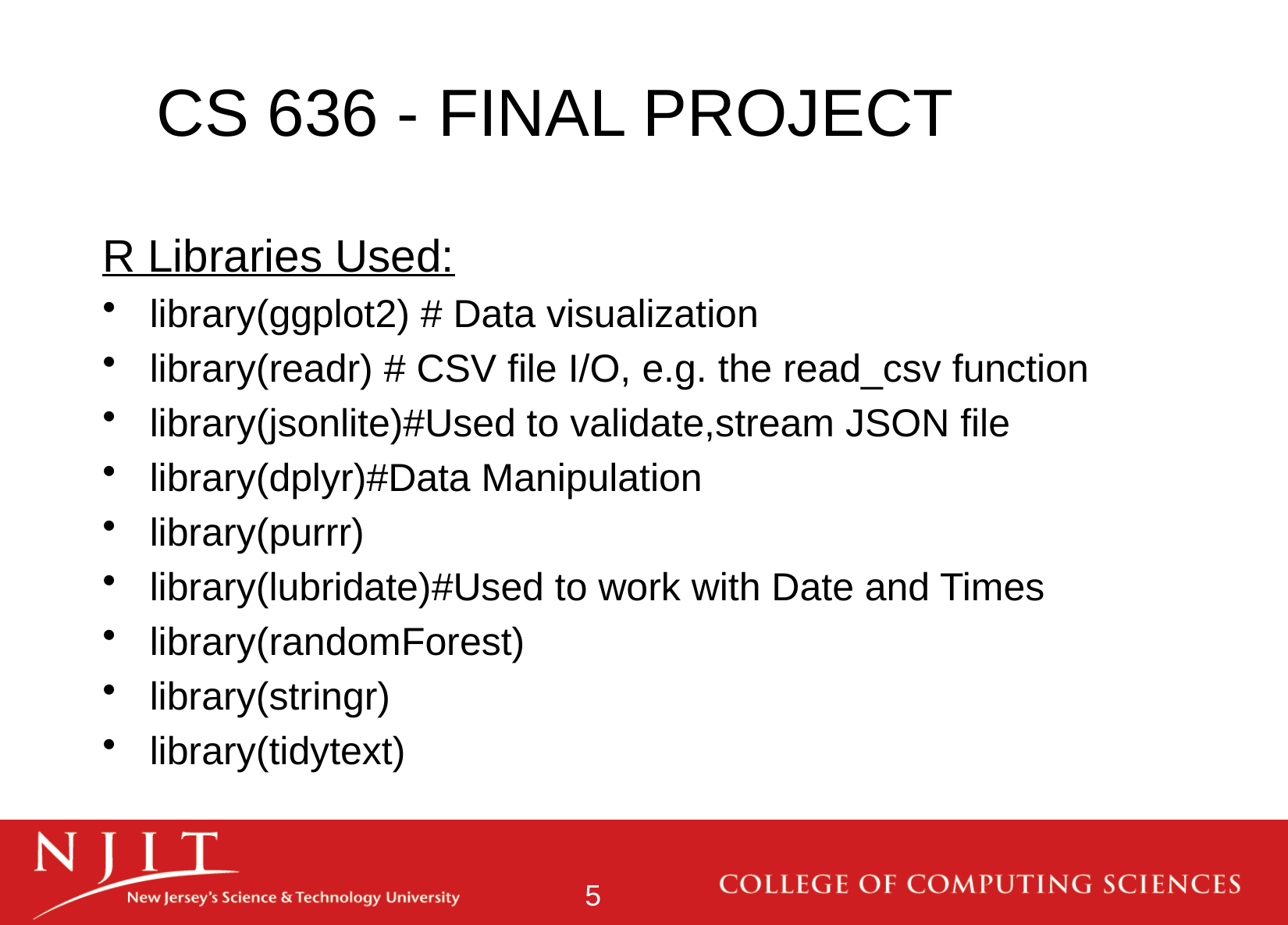

CS 636 - FINAL PROJECT
R Libraries Used:
library(ggplot2) # Data visualization
library(readr) # CSV file I/O, e.g. the read_csv function
library(jsonlite)#Used to validate,stream JSON file
library(dplyr)#Data Manipulation
library(purrr)
library(lubridate)#Used to work with Date and Times
library(randomForest)
library(stringr)
library(tidytext)